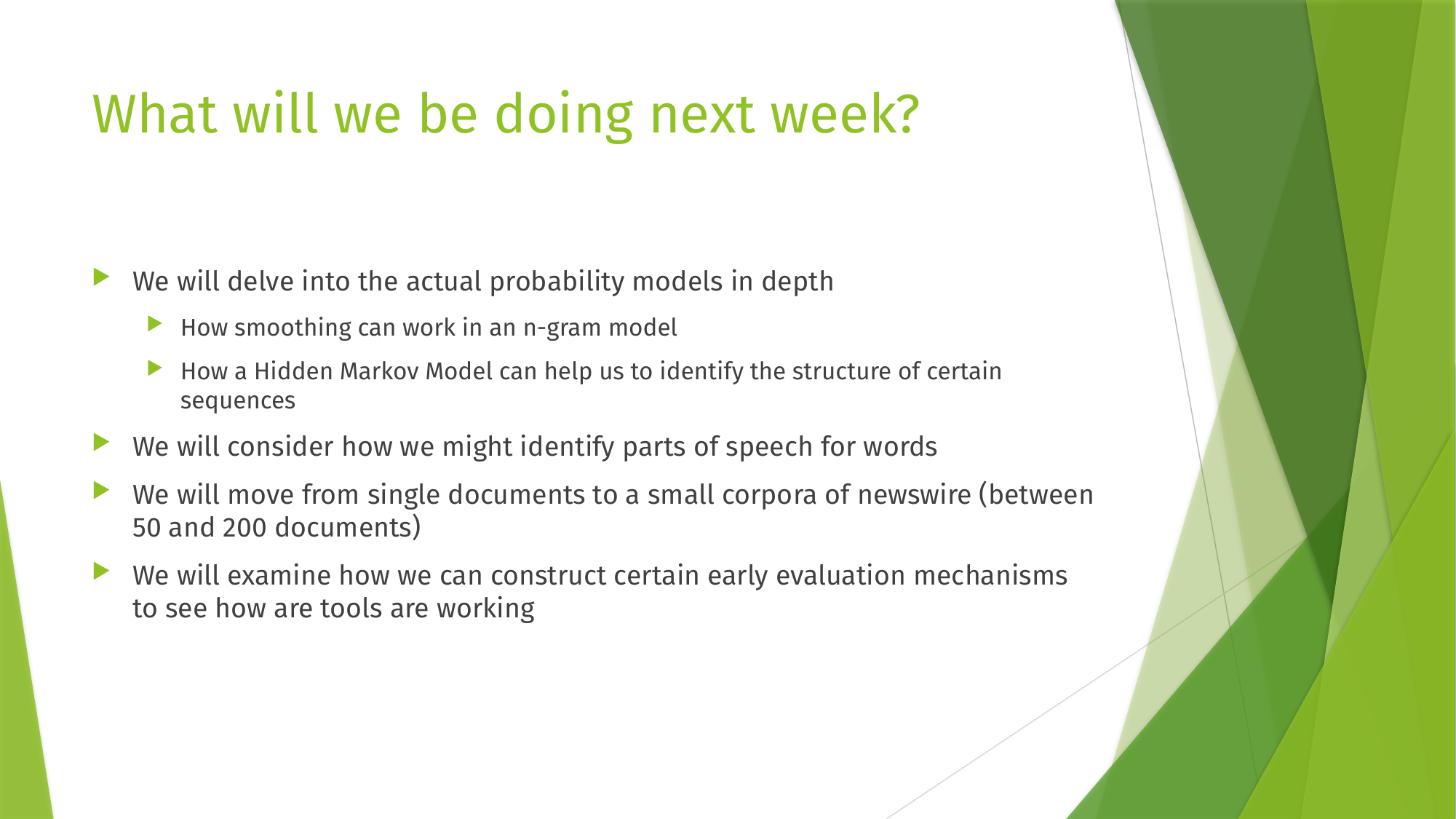

# What will we be doing next week?
We will delve into the actual probability models in depth
How smoothing can work in an n-gram model
How a Hidden Markov Model can help us to identify the structure of certain sequences
We will consider how we might identify parts of speech for words
We will move from single documents to a small corpora of newswire (between 50 and 200 documents)
We will examine how we can construct certain early evaluation mechanisms to see how are tools are working